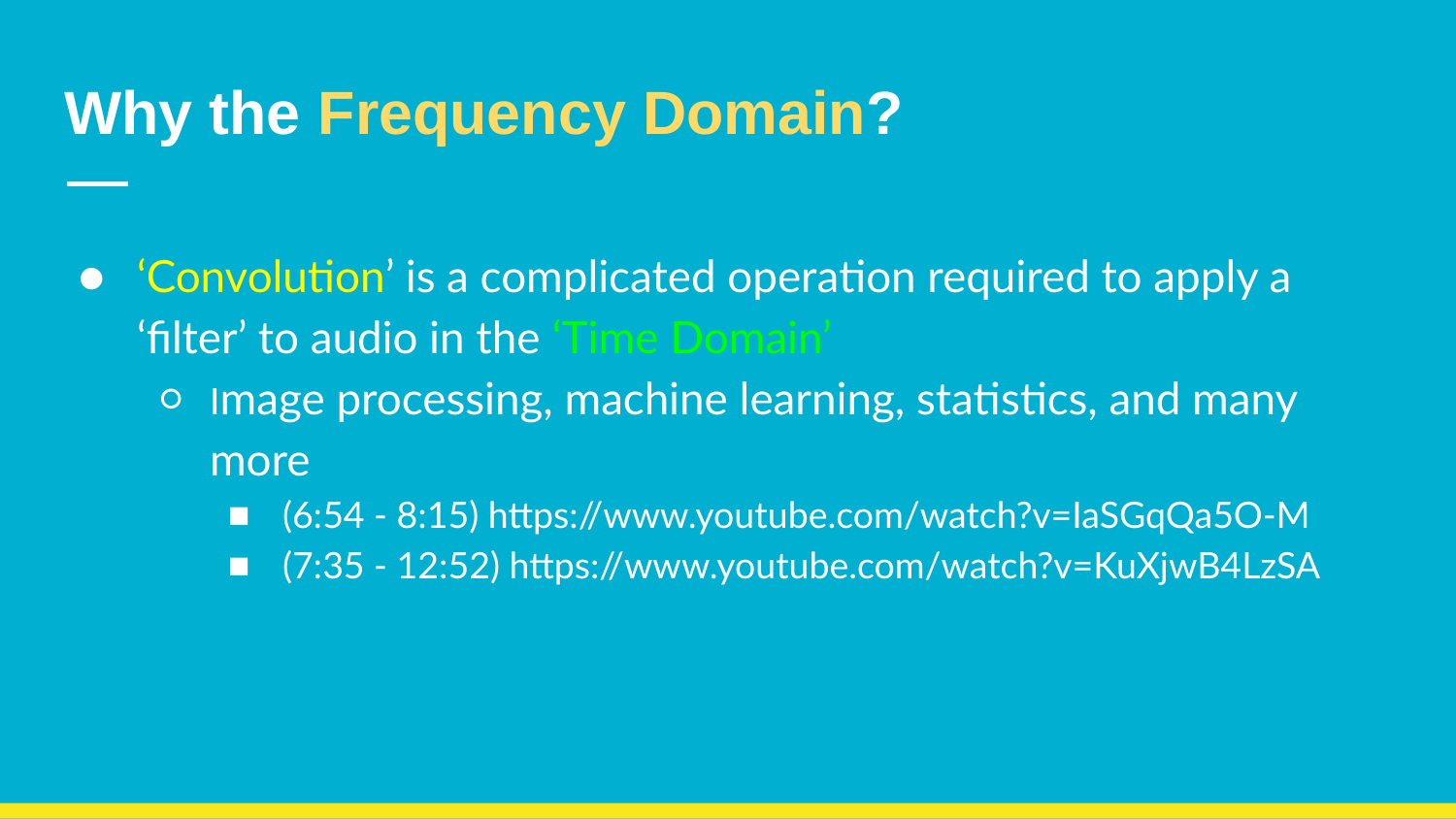

# Why the Frequency Domain?
‘Convolution’ is a complicated operation required to apply a ‘filter’ to audio in the ‘Time Domain’
Image processing, machine learning, statistics, and many more
(6:54 - 8:15) https://www.youtube.com/watch?v=IaSGqQa5O-M
(7:35 - 12:52) https://www.youtube.com/watch?v=KuXjwB4LzSA